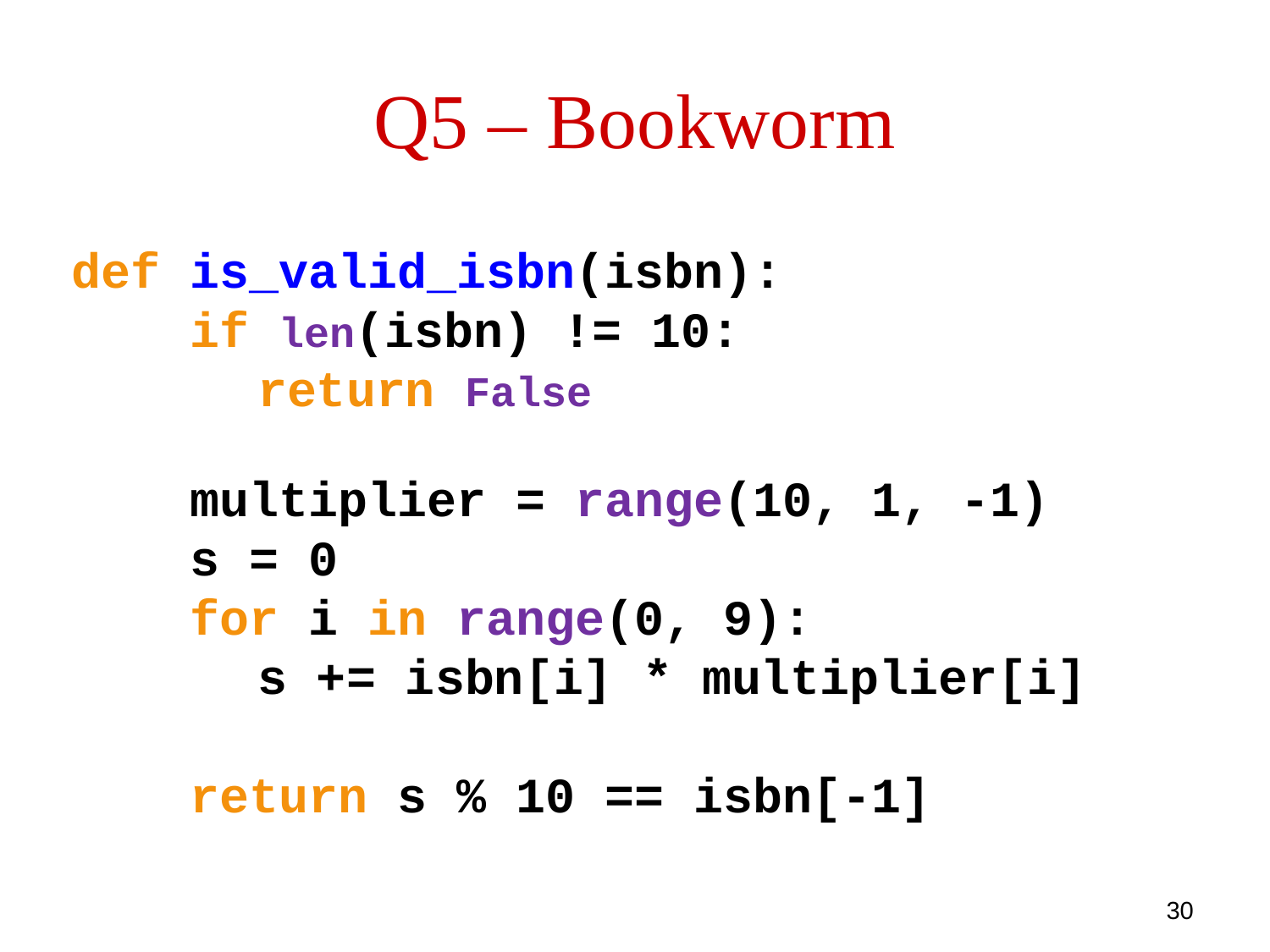

# Q5 – Bookworm
def is_valid_isbn(isbn):
    if len(isbn) != 10:
	  return False

    multiplier = range(10, 1, -1)
    s = 0
    for i in range(0, 9):
	  s += isbn[i] * multiplier[i]

    return s % 10 == isbn[-1]
30